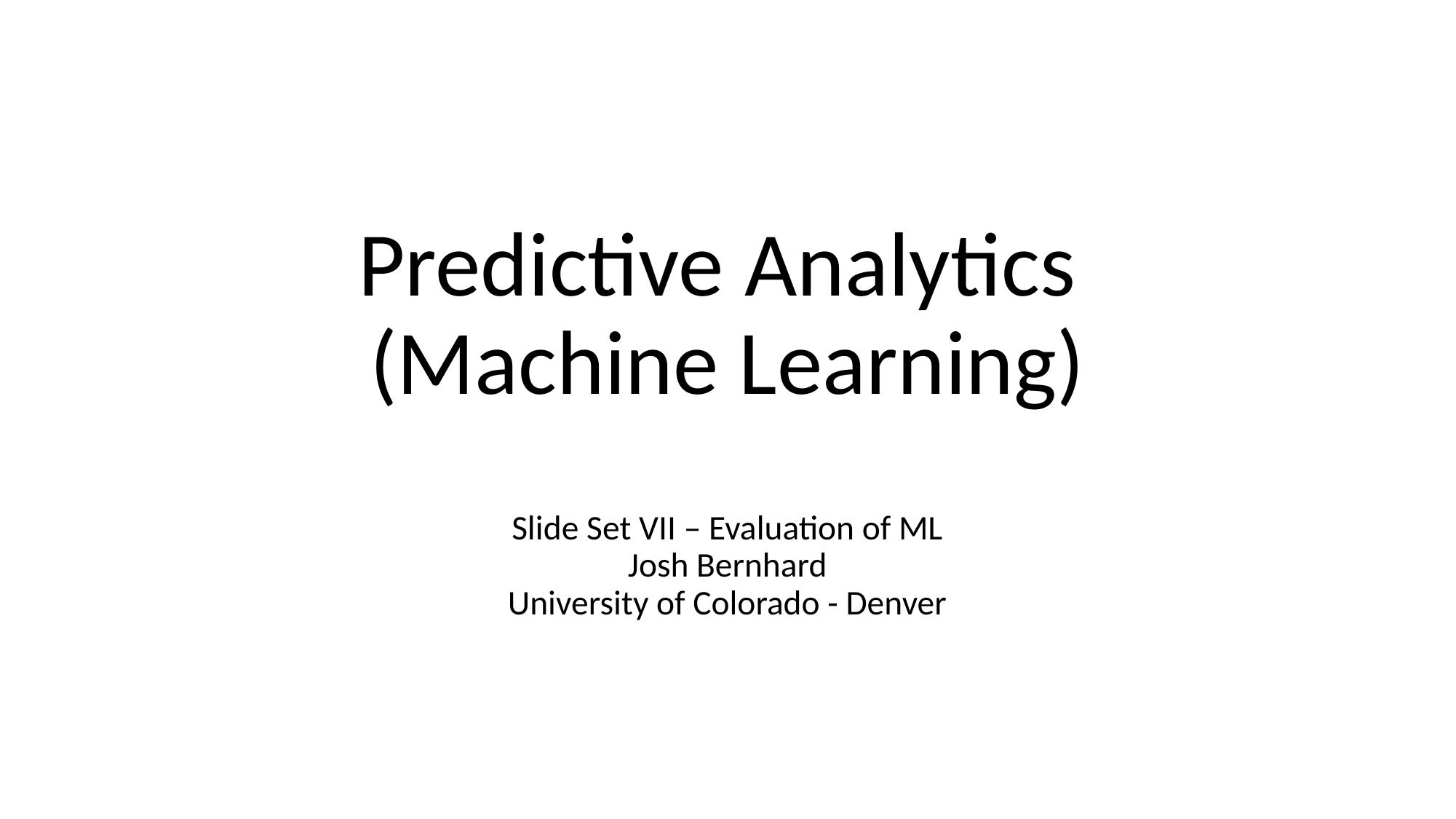

# Predictive Analytics (Machine Learning)
Slide Set VII – Evaluation of ML
Josh Bernhard
University of Colorado - Denver